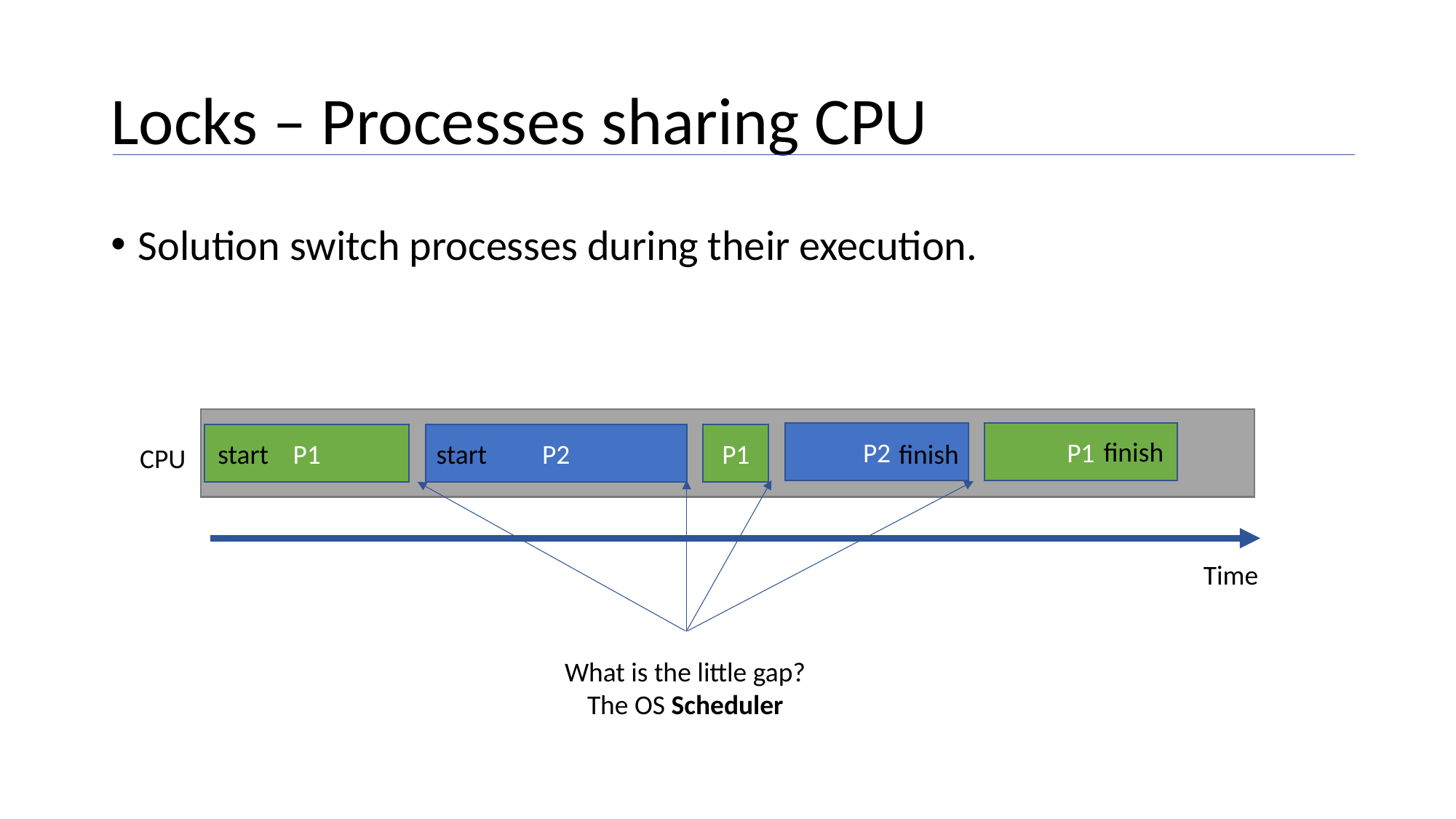

# Locks – Processes sharing CPU
Solution switch processes during their execution.

P2
P1
P1
P2
P1
finish
start
start
finish
CPU
Time
What is the little gap?
The OS Scheduler